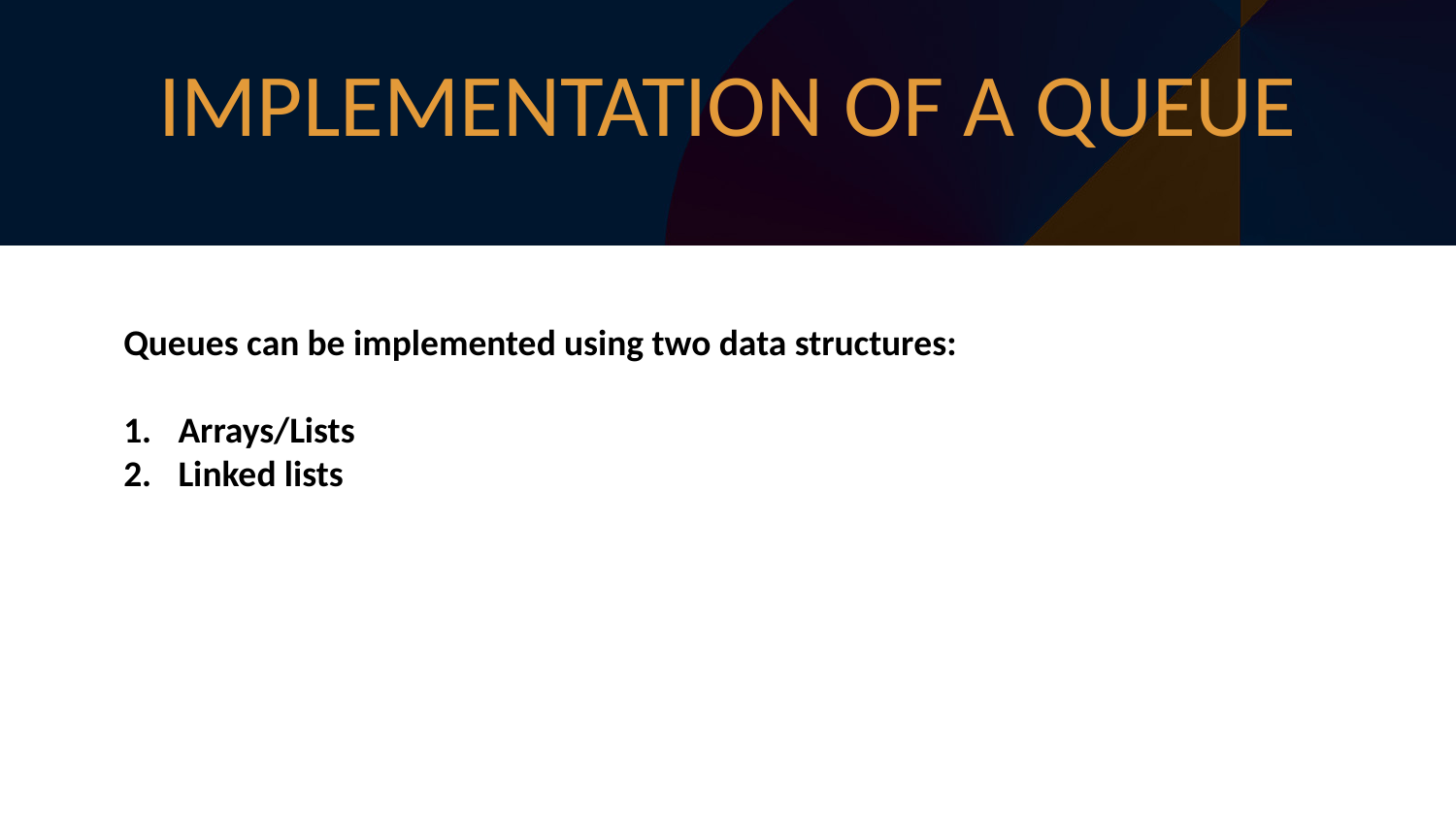

# IMPLEMENTATION OF A QUEUE
Queues can be implemented using two data structures:

Arrays/Lists
Linked lists